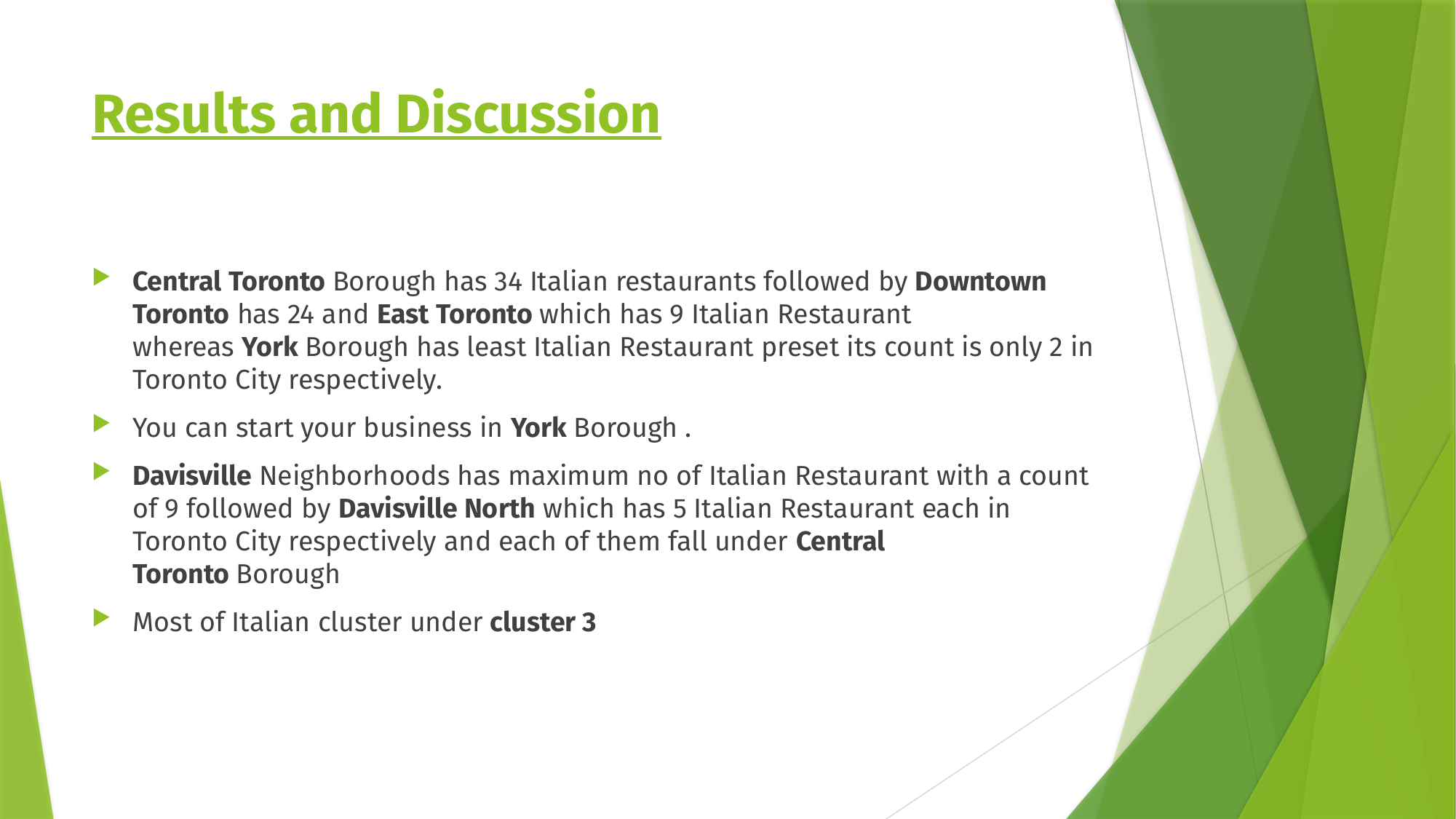

# Results and Discussion
Central Toronto Borough has 34 Italian restaurants followed by Downtown Toronto has 24 and East Toronto which has 9 Italian Restaurant whereas York Borough has least Italian Restaurant preset its count is only 2 in Toronto City respectively.
You can start your business in York Borough .
Davisville Neighborhoods has maximum no of Italian Restaurant with a count of 9 followed by Davisville North which has 5 Italian Restaurant each in Toronto City respectively and each of them fall under Central Toronto Borough
Most of Italian cluster under cluster 3